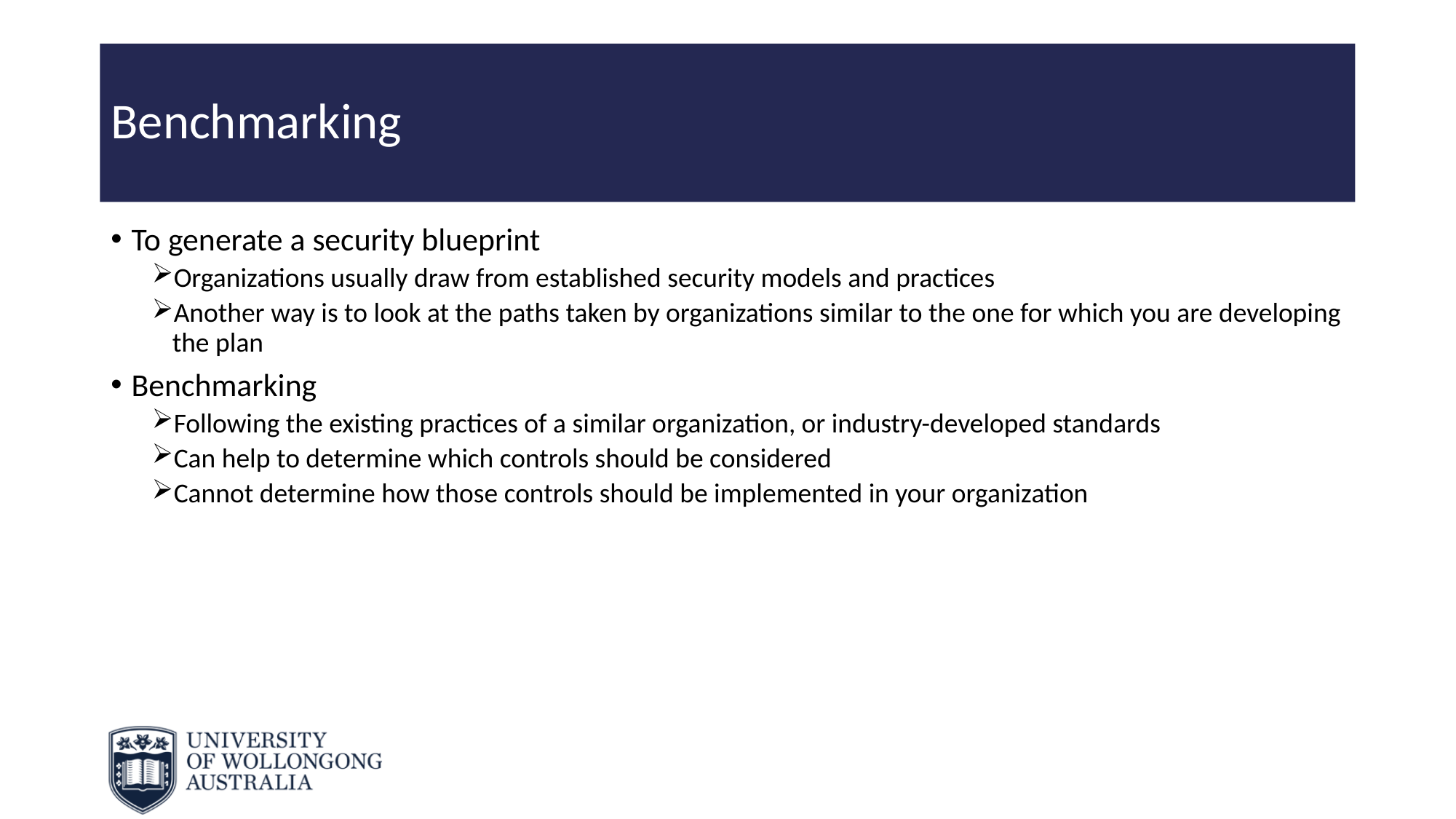

# Benchmarking
To generate a security blueprint
Organizations usually draw from established security models and practices
Another way is to look at the paths taken by organizations similar to the one for which you are developing the plan
Benchmarking
Following the existing practices of a similar organization, or industry-developed standards
Can help to determine which controls should be considered
Cannot determine how those controls should be implemented in your organization